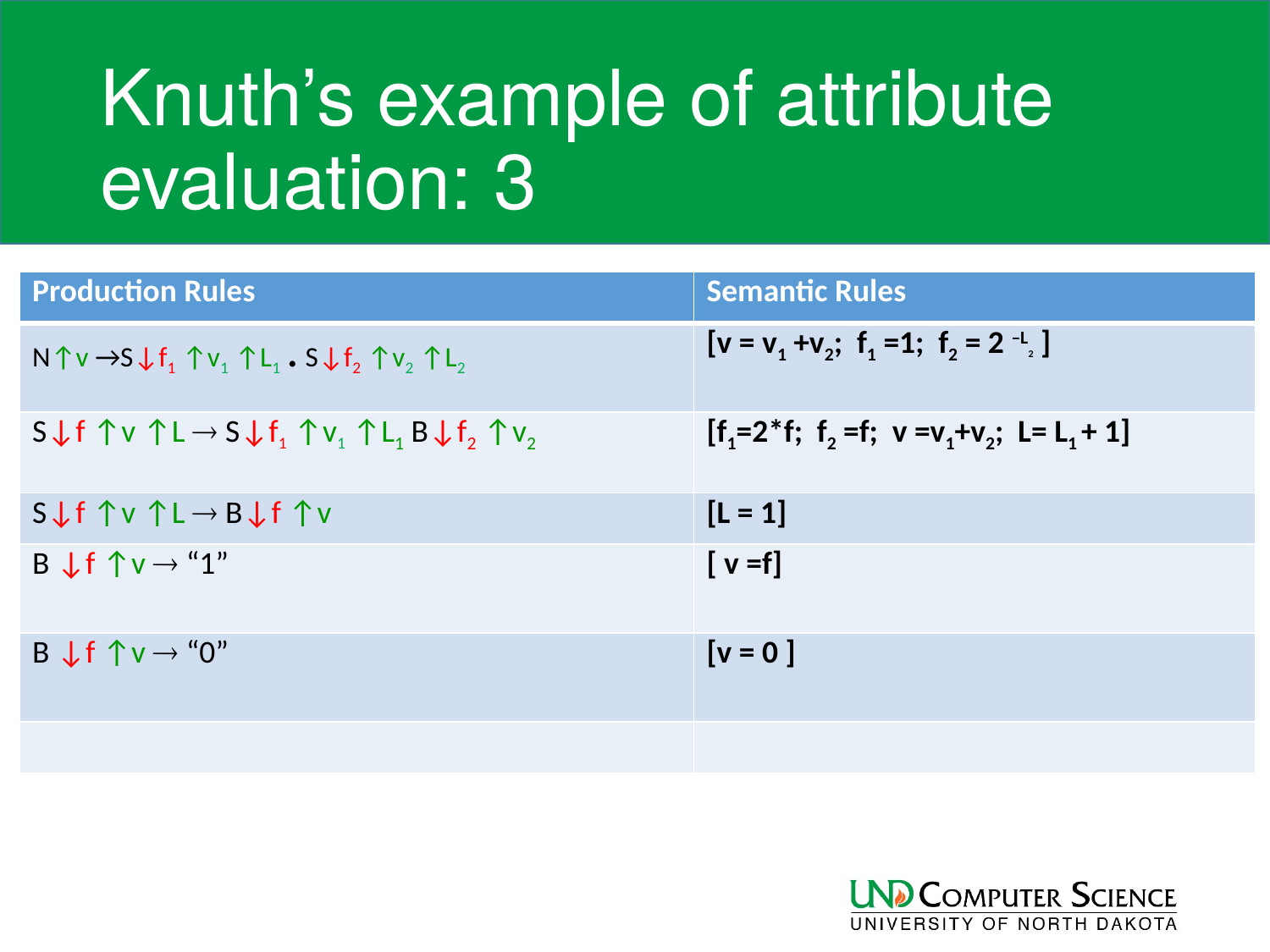

# Knuth’s example of attribute evaluation: 3
| Production Rules | Semantic Rules |
| --- | --- |
| N↑v →S↓f1 ↑v1 ↑L1 . S↓f2 ↑v2 ↑L2 | [v = v1 +v2; f1 =1; f2 = 2 –L2 ] |
| S↓f ↑v ↑L → S↓f1 ↑v1 ↑L1 B↓f2 ↑v2 | [f1=2\*f; f2 =f; v =v1+v2; L= L1 + 1] |
| S↓f ↑v ↑L → B↓f ↑v | [L = 1] |
| B ↓f ↑v → “1” | [ v =f] |
| B ↓f ↑v → “0” | [v = 0 ] |
|  |  |